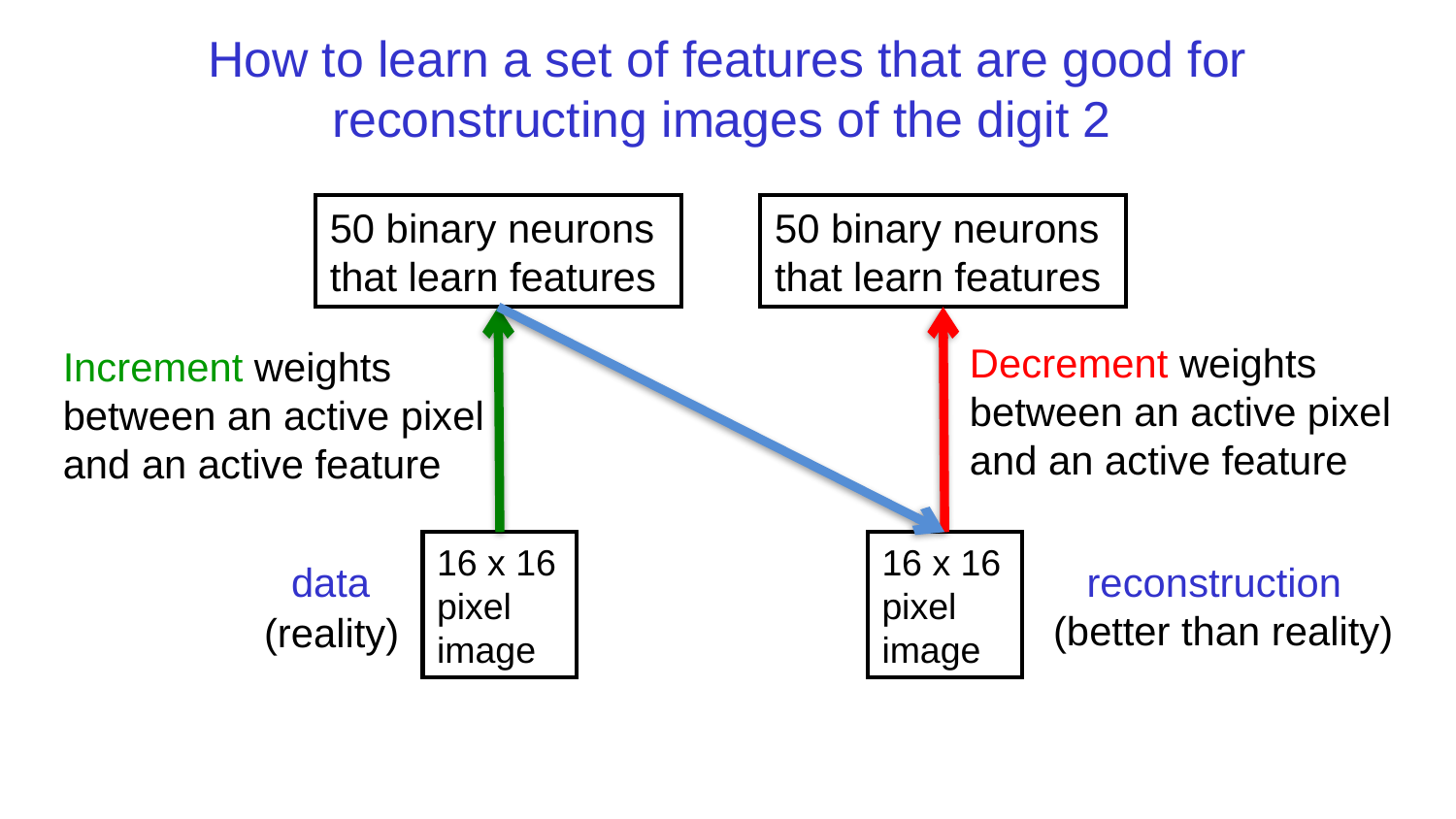

# How to learn a set of features that are good for reconstructing images of the digit 2
50 binary neurons that learn features
50 binary neurons that learn features
Decrement weights between an active pixel and an active feature
Increment weights between an active pixel and an active feature
16 x 16 pixel     image
16 x 16 pixel     image
  data (reality)
   reconstruction    (better than reality)